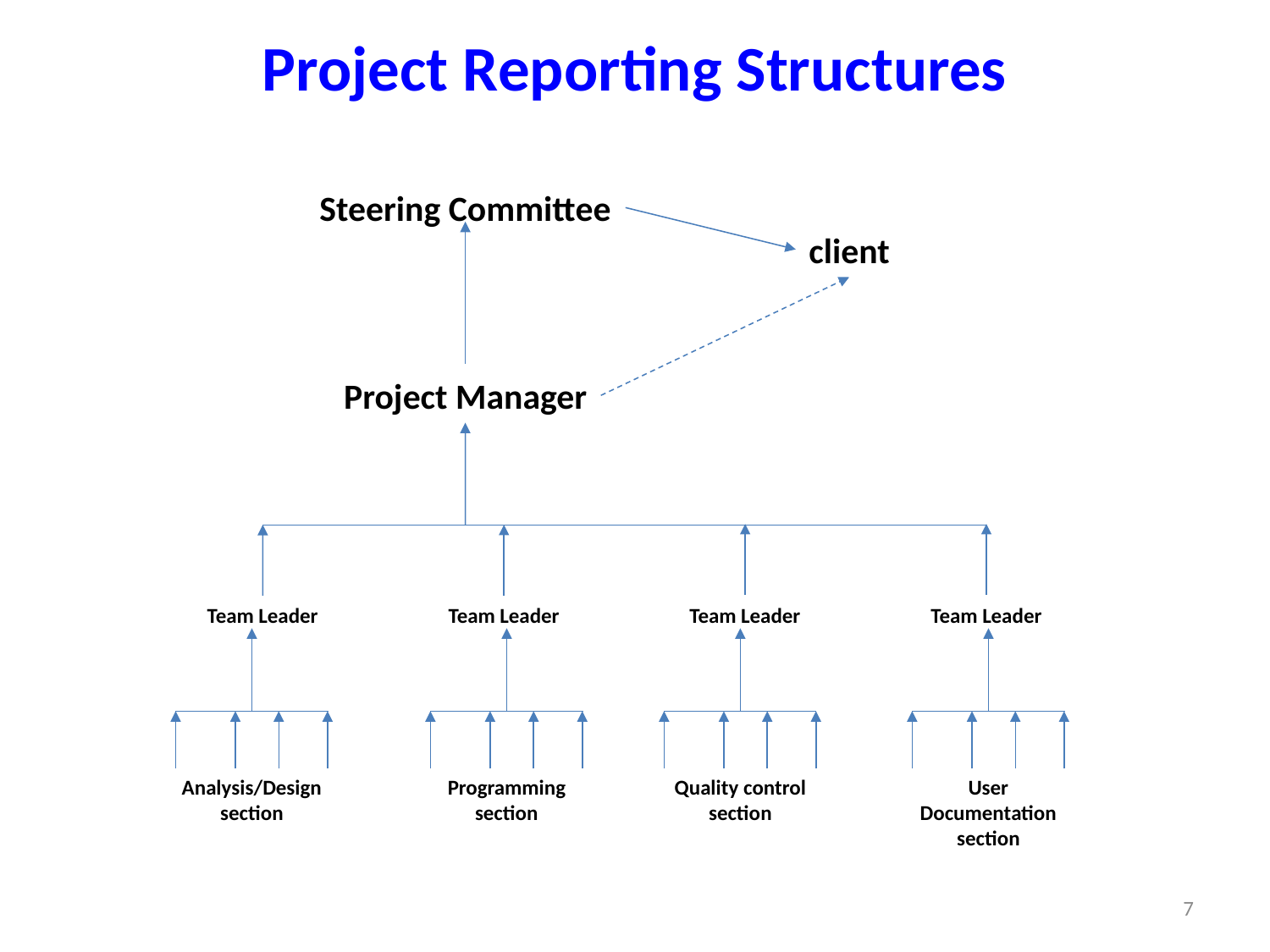

# Project Reporting Structures
Steering Committee
client
Project Manager
Team Leader
Team Leader
Team Leader
Team Leader
Analysis/Design
section
Programming
section
Quality control
section
User
Documentation
section
7